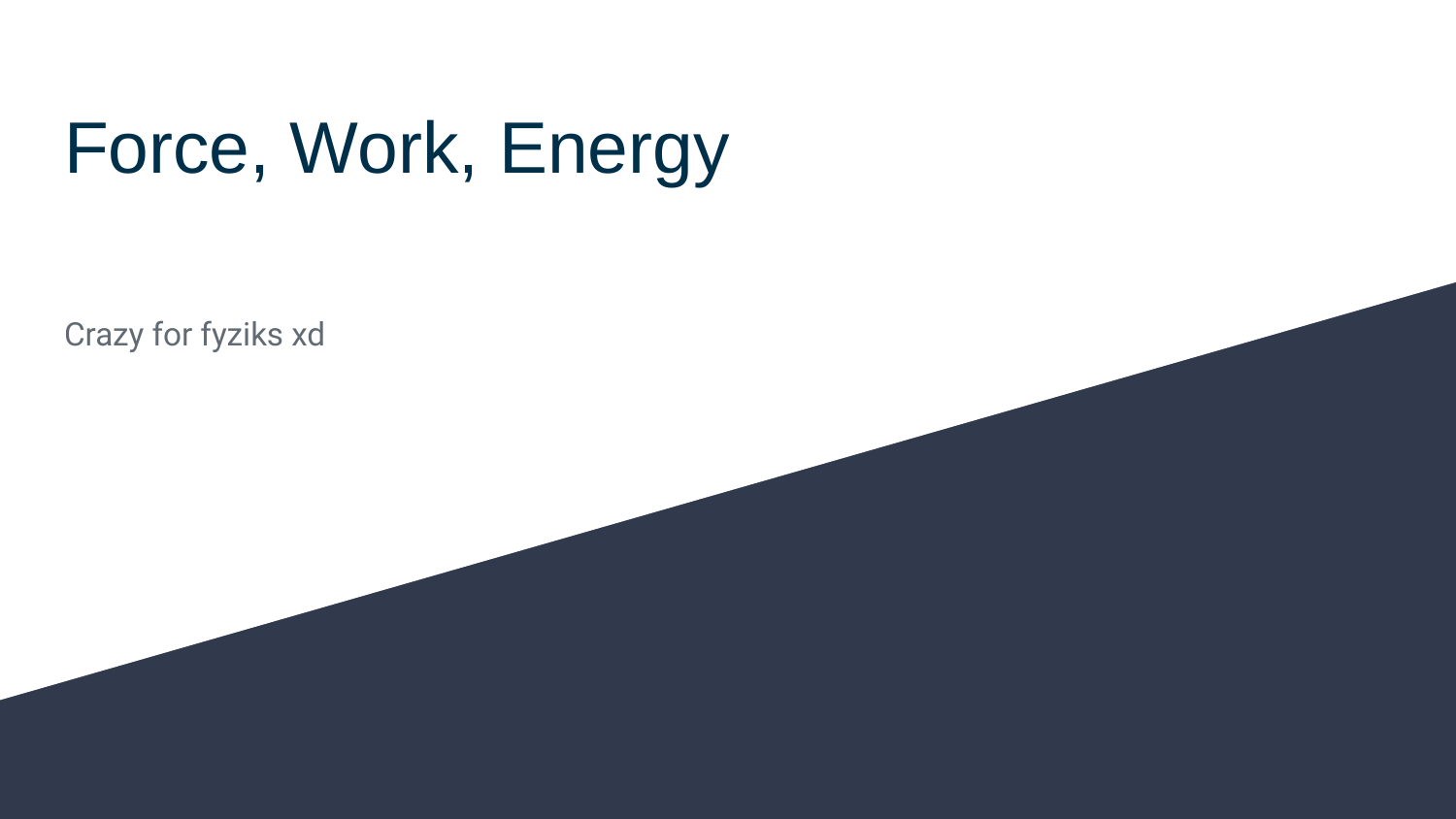

# Force, Work, Energy
Crazy for fyziks xd